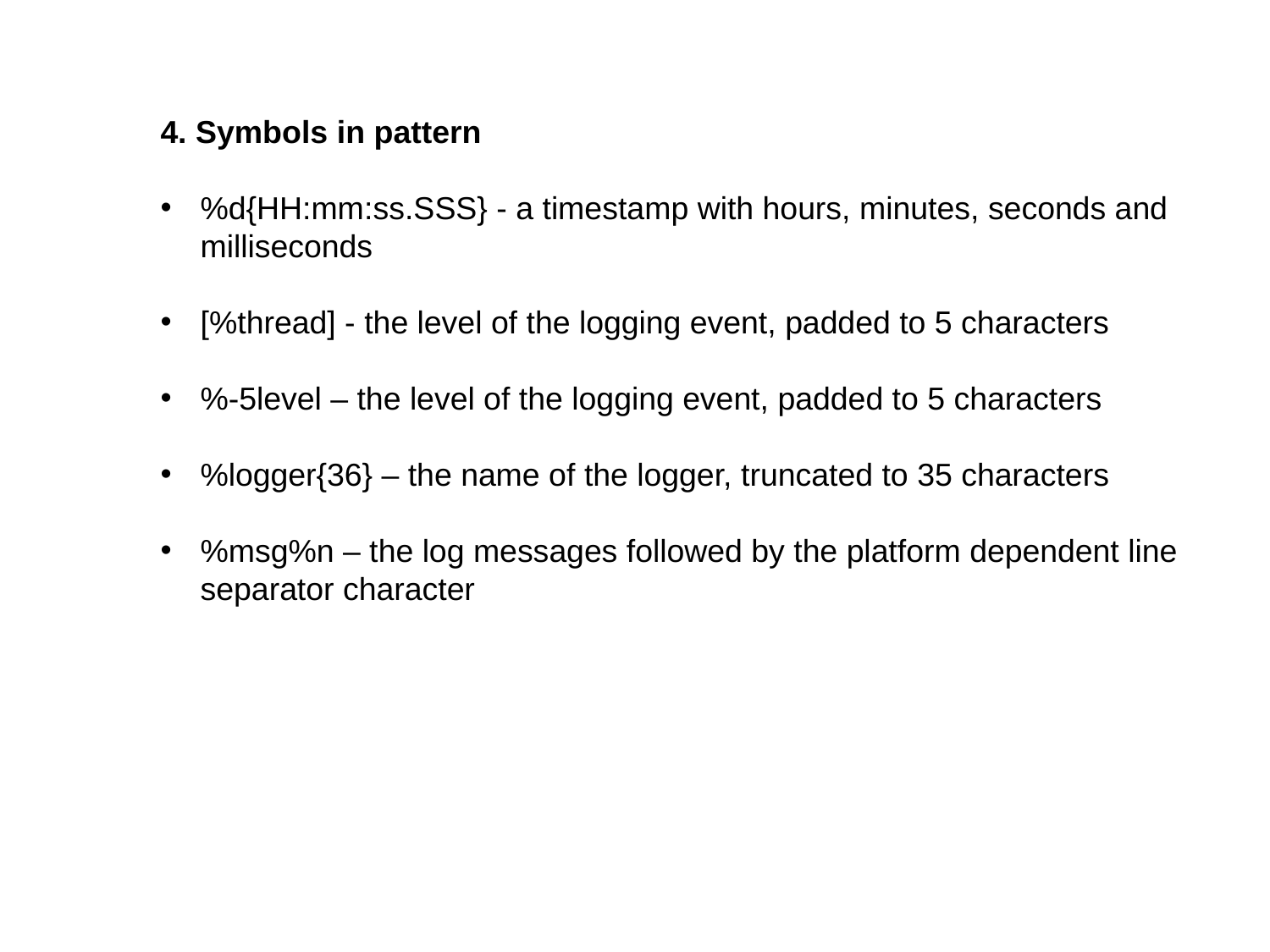

4. Symbols in pattern

%d{HH:mm:ss.SSS} - a timestamp with hours, minutes, seconds and milliseconds

[%thread] - the level of the logging event, padded to 5 characters

%-5level – the level of the logging event, padded to 5 characters

%logger{36} – the name of the logger, truncated to 35 characters

%msg%n – the log messages followed by the platform dependent line separator character